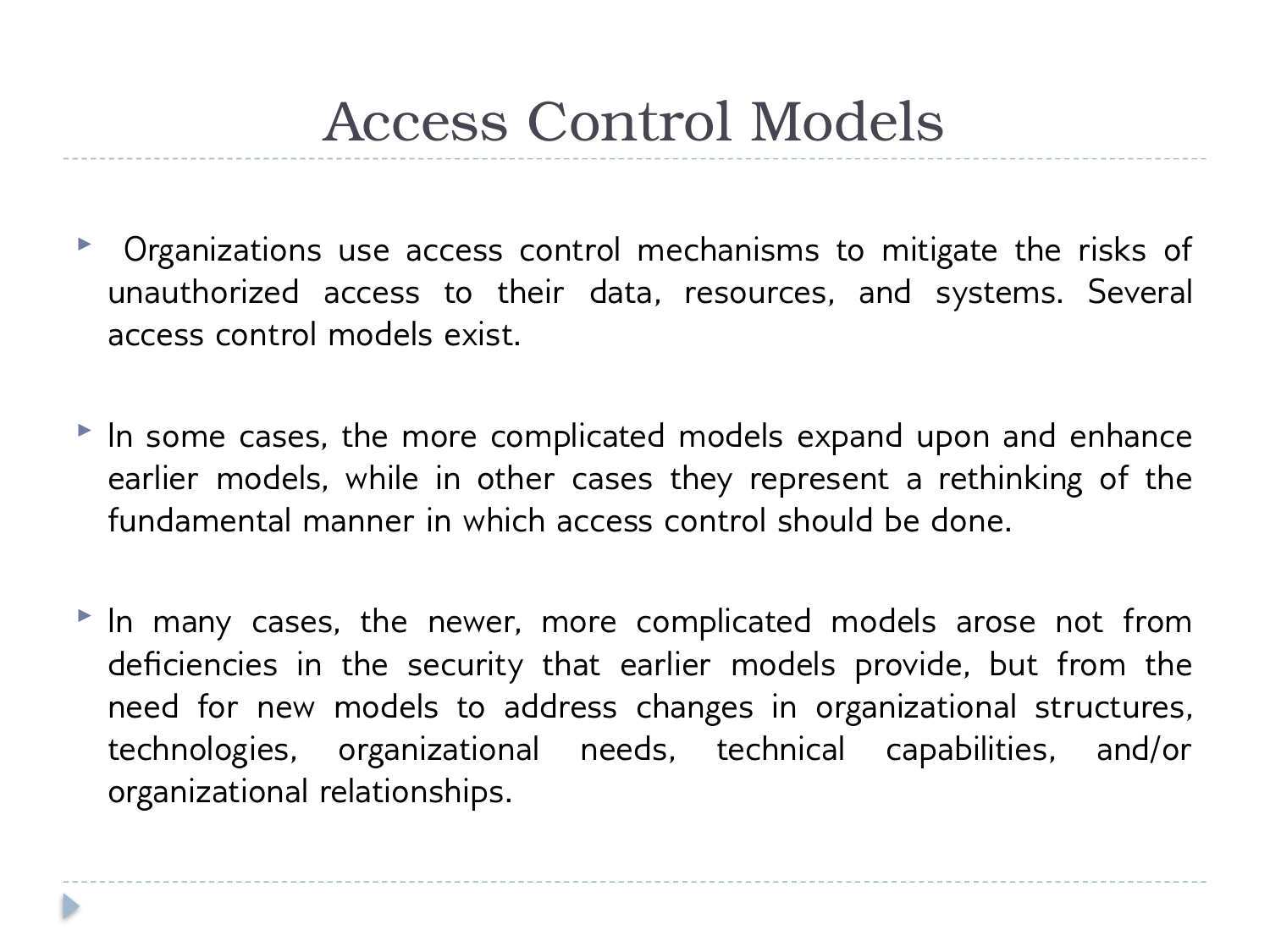

# Access Control Models

 Organizations use access control mechanisms to mitigate the risks of unauthorized access to their data, resources, and systems. Several access control models exist.

In some cases, the more complicated models expand upon and enhance earlier models, while in other cases they represent a rethinking of the fundamental manner in which access control should be done.

In many cases, the newer, more complicated models arose not from deficiencies in the security that earlier models provide, but from the need for new models to address changes in organizational structures, technologies, organizational needs, technical capabilities, and/or organizational relationships.